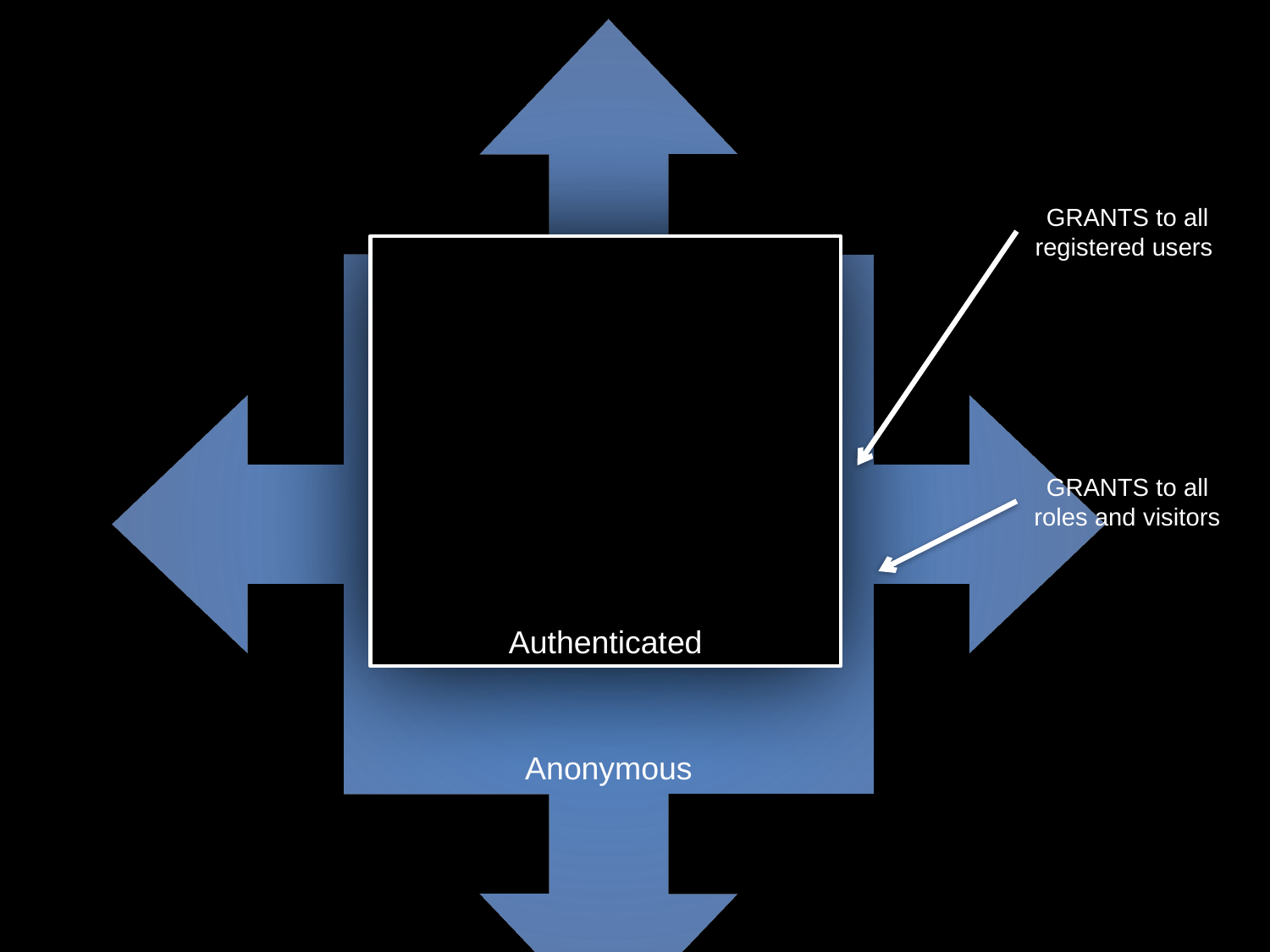

Anonymous
GRANTS to all registered users
Authenticated
GRANTS to all roles and visitors